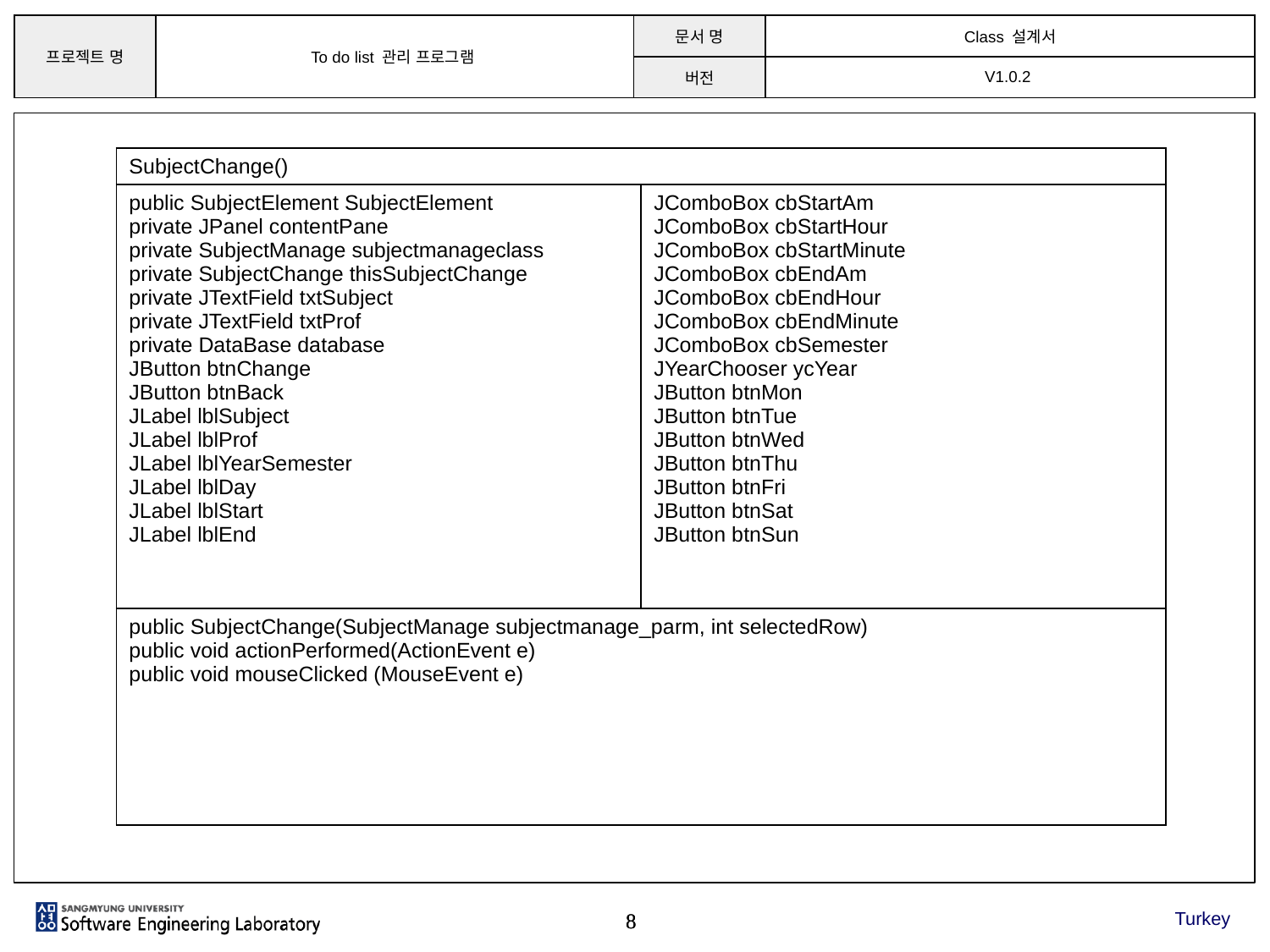

| SubjectChange() |  |
| --- | --- |
| public SubjectElement SubjectElement private JPanel contentPane private SubjectManage subjectmanageclass private SubjectChange thisSubjectChange private JTextField txtSubject private JTextField txtProf private DataBase database JButton btnChange JButton btnBack JLabel lblSubject JLabel lblProf JLabel lblYearSemester JLabel lblDay JLabel lblStart JLabel lblEnd | JComboBox cbStartAm JComboBox cbStartHour JComboBox cbStartMinute JComboBox cbEndAm JComboBox cbEndHour JComboBox cbEndMinute JComboBox cbSemester JYearChooser ycYear JButton btnMon JButton btnTue JButton btnWed JButton btnThu JButton btnFri JButton btnSat JButton btnSun |
| public SubjectChange(SubjectManage subjectmanage\_parm, int selectedRow) public void actionPerformed(ActionEvent e) public void mouseClicked (MouseEvent e) |  |
Turkey